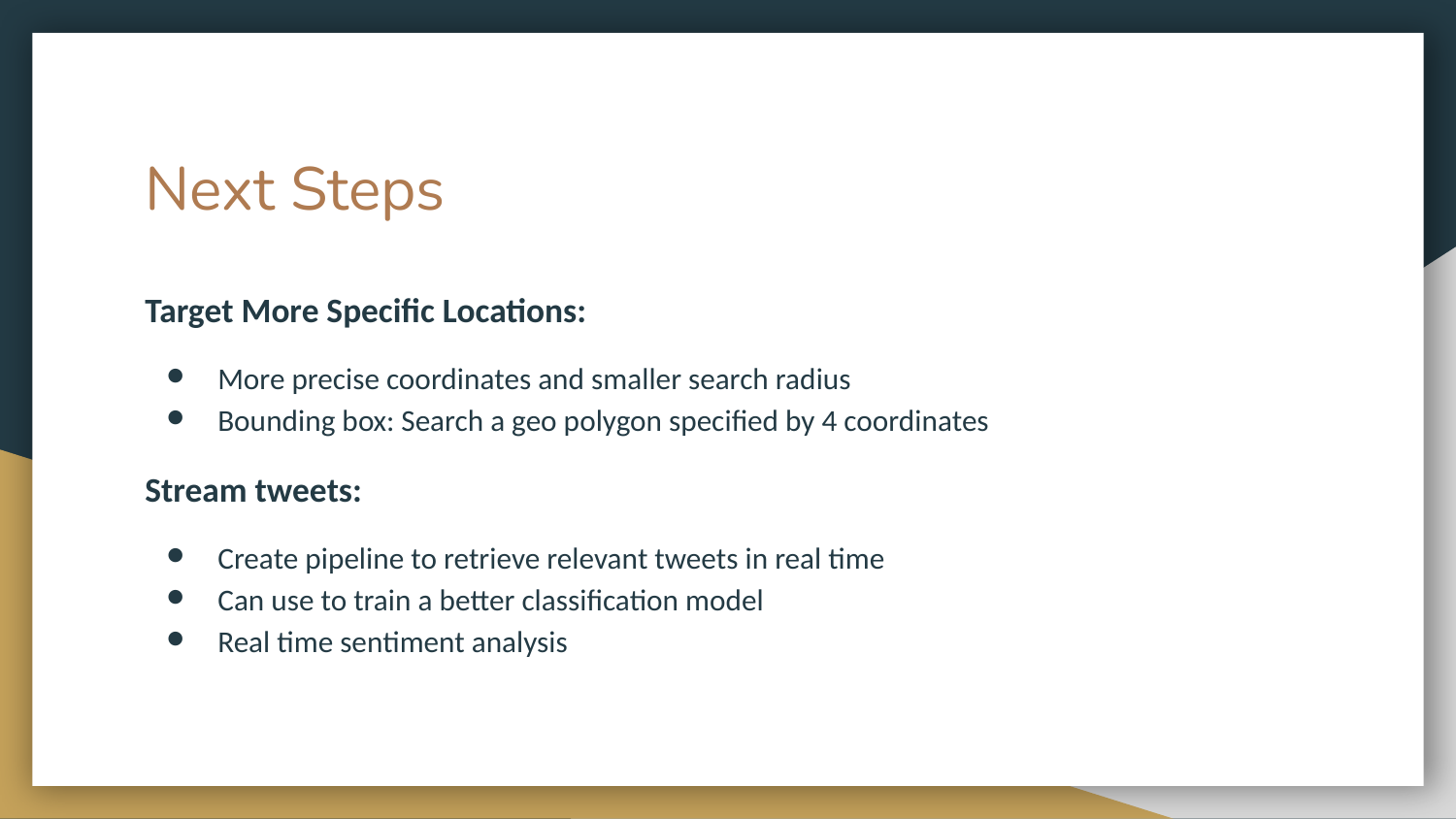

# Next Steps
Target More Specific Locations:
More precise coordinates and smaller search radius
Bounding box: Search a geo polygon specified by 4 coordinates
Stream tweets:
Create pipeline to retrieve relevant tweets in real time
Can use to train a better classification model
Real time sentiment analysis